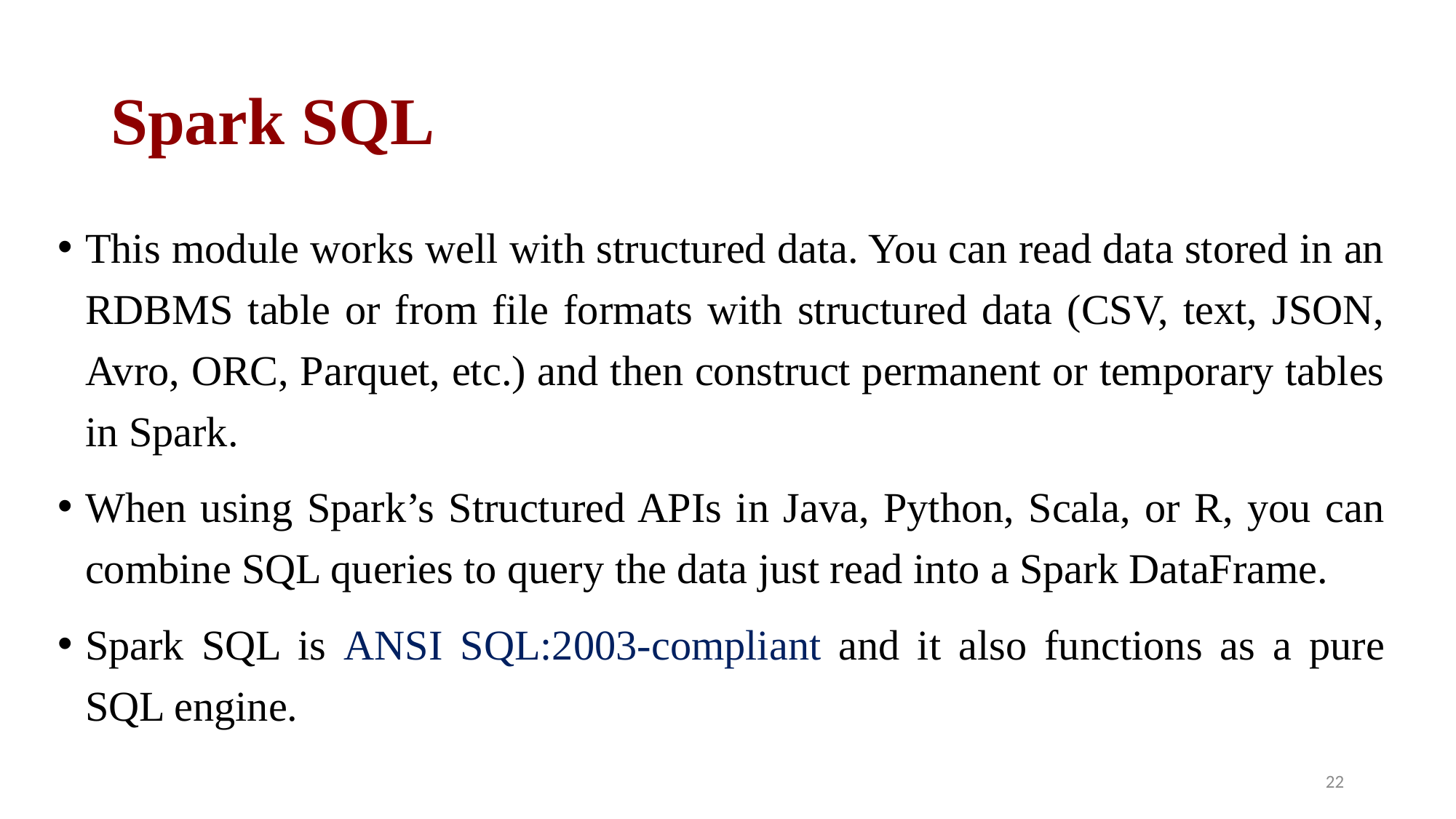

Spark SQL
This module works well with structured data. You can read data stored in an RDBMS table or from file formats with structured data (CSV, text, JSON, Avro, ORC, Parquet, etc.) and then construct permanent or temporary tables in Spark.
When using Spark’s Structured APIs in Java, Python, Scala, or R, you can combine SQL queries to query the data just read into a Spark DataFrame.
Spark SQL is ANSI SQL:2003-compliant and it also functions as a pure SQL engine.

22